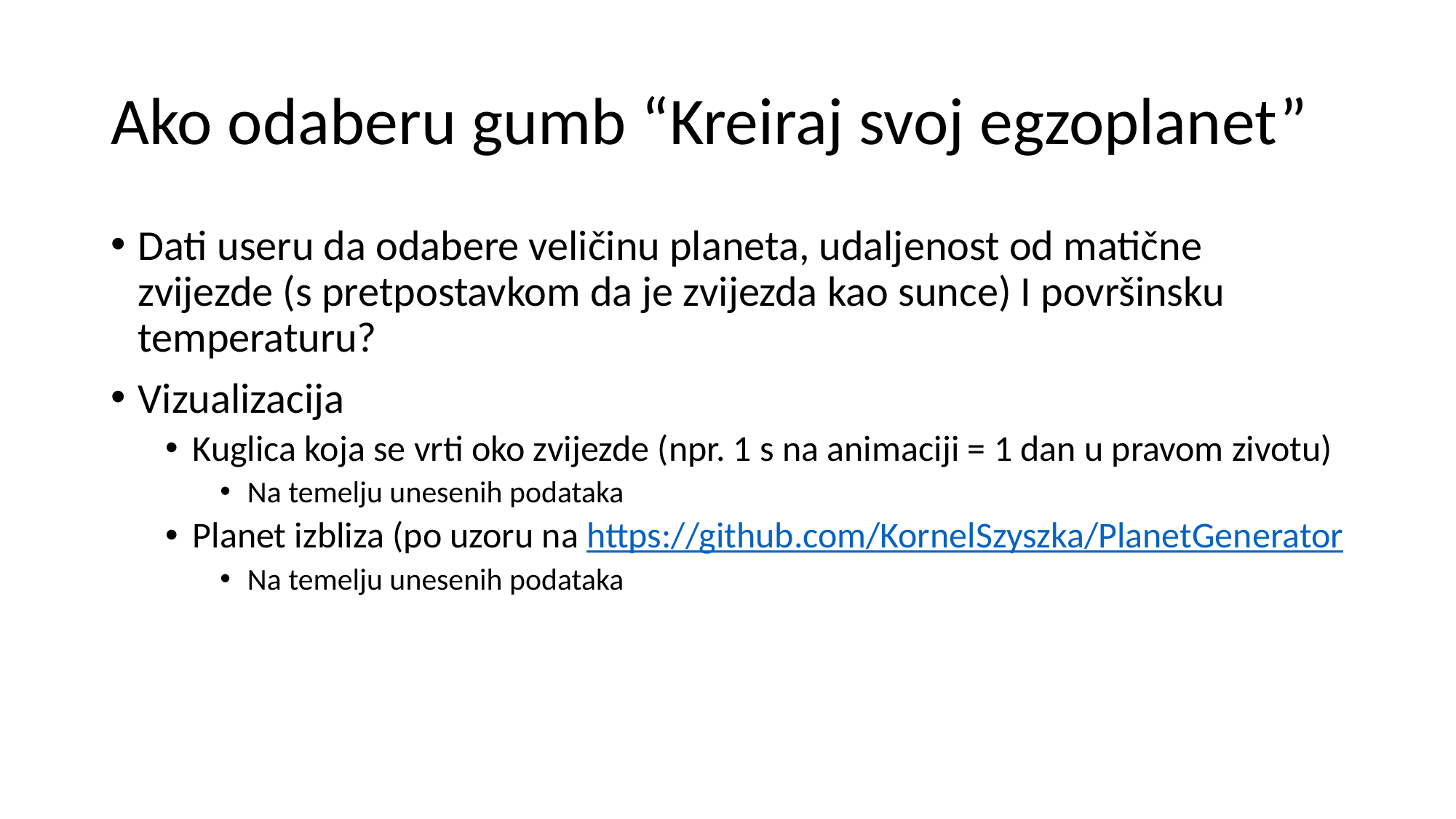

# Ako odaberu gumb “Kreiraj svoj egzoplanet”
Dati useru da odabere veličinu planeta, udaljenost od matične zvijezde (s pretpostavkom da je zvijezda kao sunce) I površinsku temperaturu?
Vizualizacija
Kuglica koja se vrti oko zvijezde (npr. 1 s na animaciji = 1 dan u pravom zivotu)
Na temelju unesenih podataka
Planet izbliza (po uzoru na https://github.com/KornelSzyszka/PlanetGenerator
Na temelju unesenih podataka